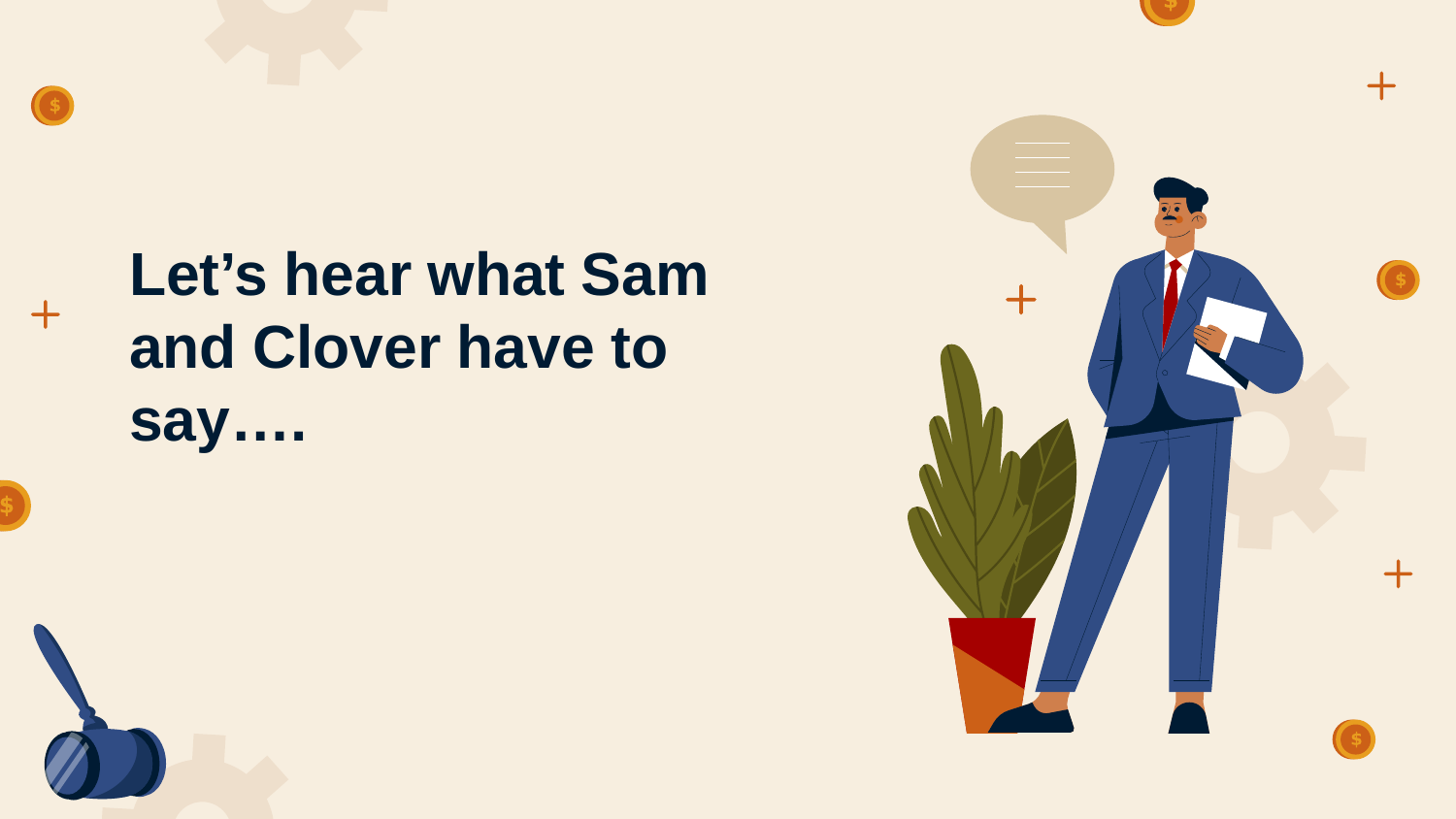

# Let’s hear what Sam and Clover have to say….